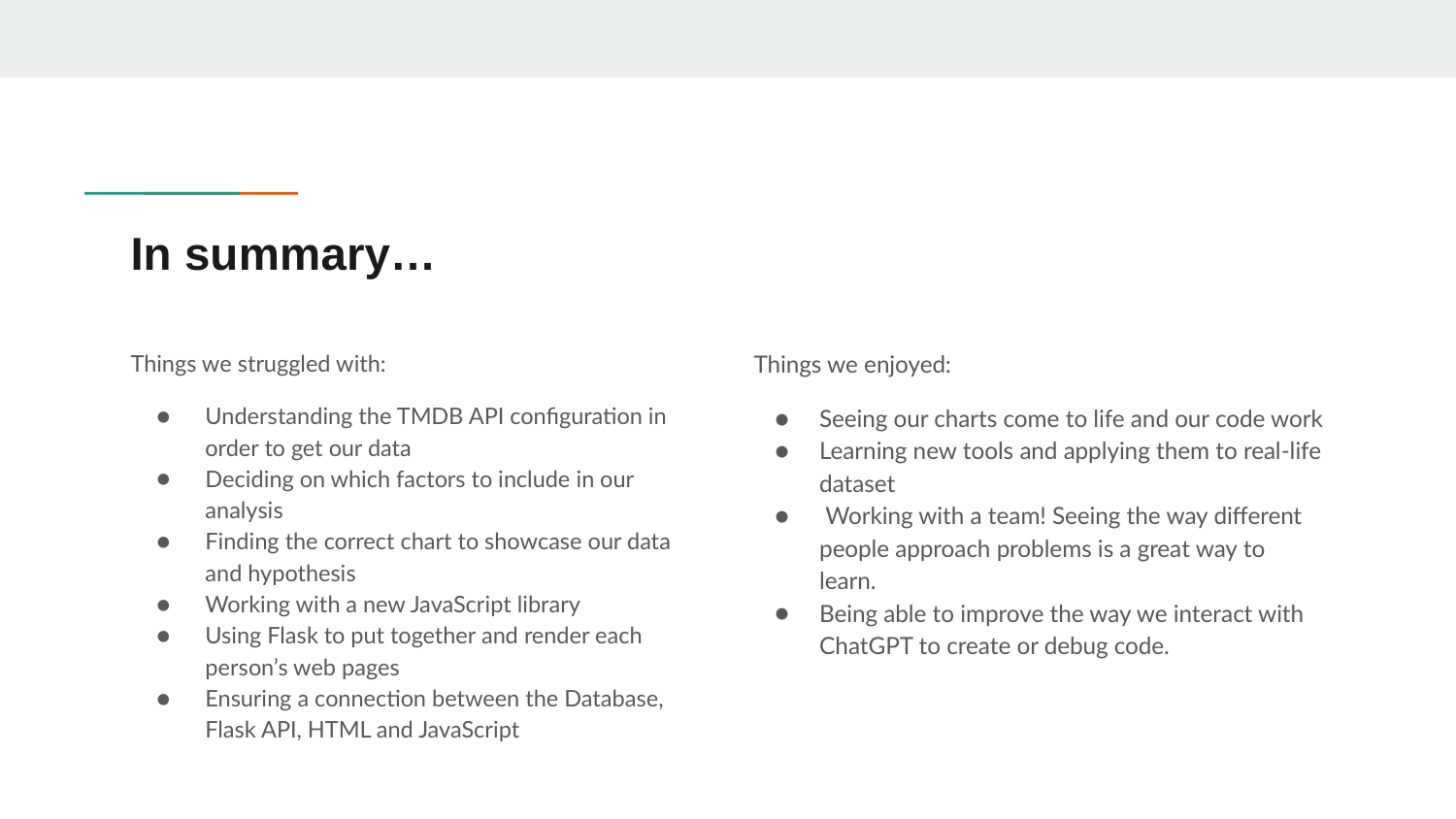

# In summary…
Things we struggled with:
Understanding the TMDB API configuration in order to get our data
Deciding on which factors to include in our analysis
Finding the correct chart to showcase our data and hypothesis
Working with a new JavaScript library
Using Flask to put together and render each person’s web pages
Ensuring a connection between the Database, Flask API, HTML and JavaScript

Things we enjoyed:
Seeing our charts come to life and our code work
Learning new tools and applying them to real-life dataset
 Working with a team! Seeing the way different people approach problems is a great way to learn.
Being able to improve the way we interact with ChatGPT to create or debug code.